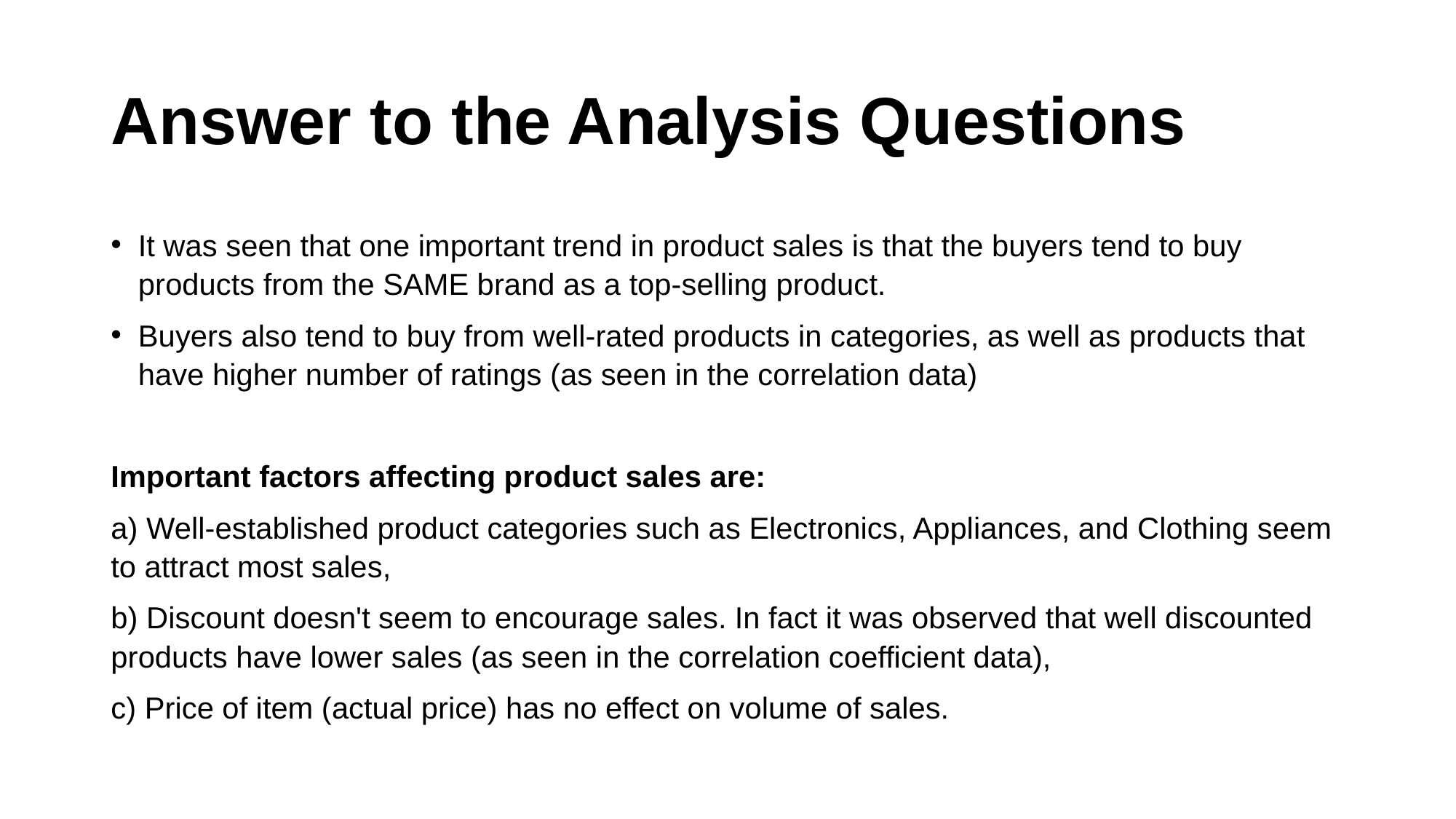

# Answer to the Analysis Questions
It was seen that one important trend in product sales is that the buyers tend to buy products from the SAME brand as a top-selling product.
Buyers also tend to buy from well-rated products in categories, as well as products that have higher number of ratings (as seen in the correlation data)

Important factors affecting product sales are:
a) Well-established product categories such as Electronics, Appliances, and Clothing seem to attract most sales,
b) Discount doesn't seem to encourage sales. In fact it was observed that well discounted products have lower sales (as seen in the correlation coefficient data),
c) Price of item (actual price) has no effect on volume of sales.